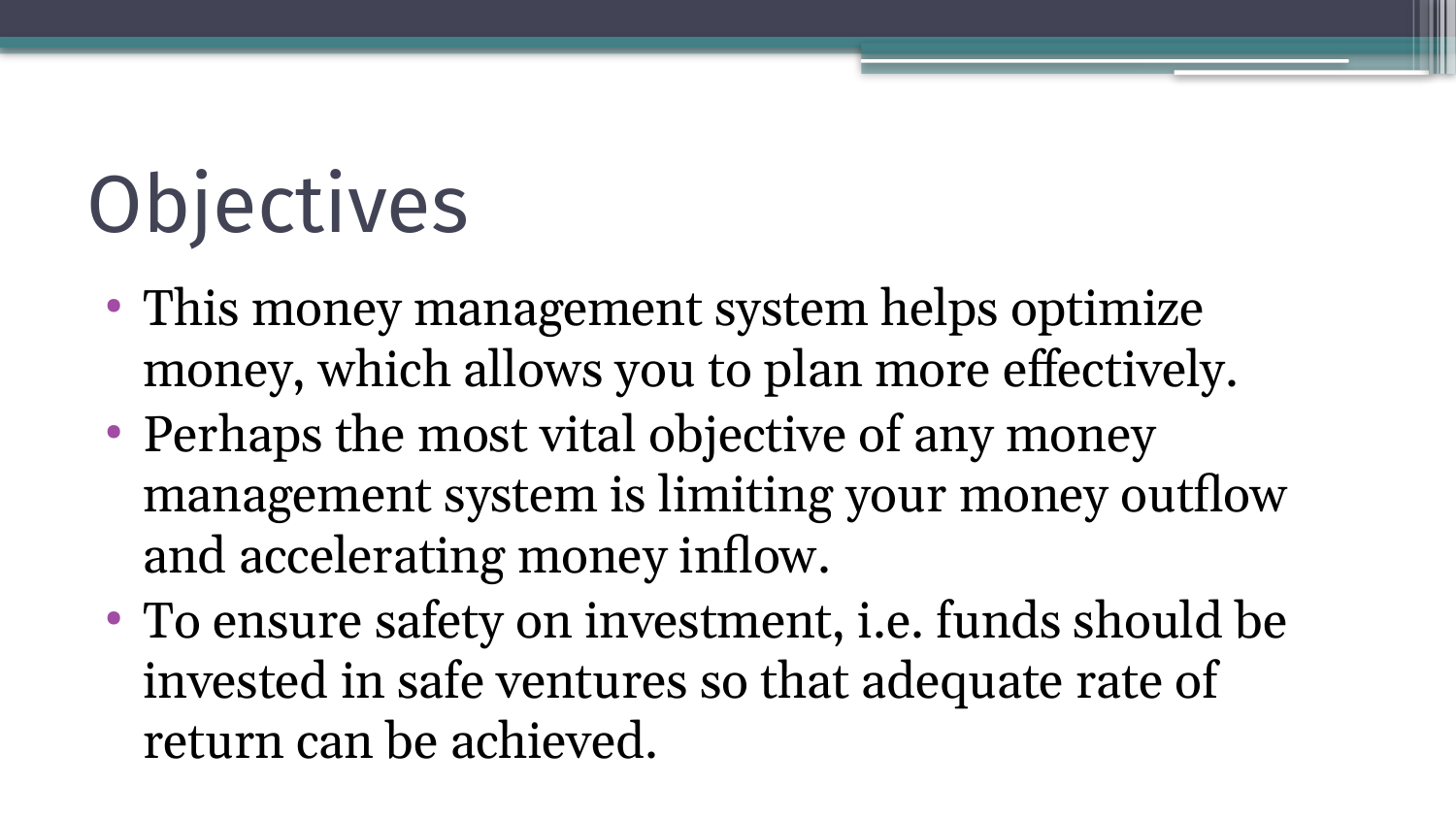

# Objectives
This money management system helps optimize money, which allows you to plan more effectively.
Perhaps the most vital objective of any money management system is limiting your money outflow and accelerating money inflow.
To ensure safety on investment, i.e. funds should be invested in safe ventures so that adequate rate of return can be achieved.